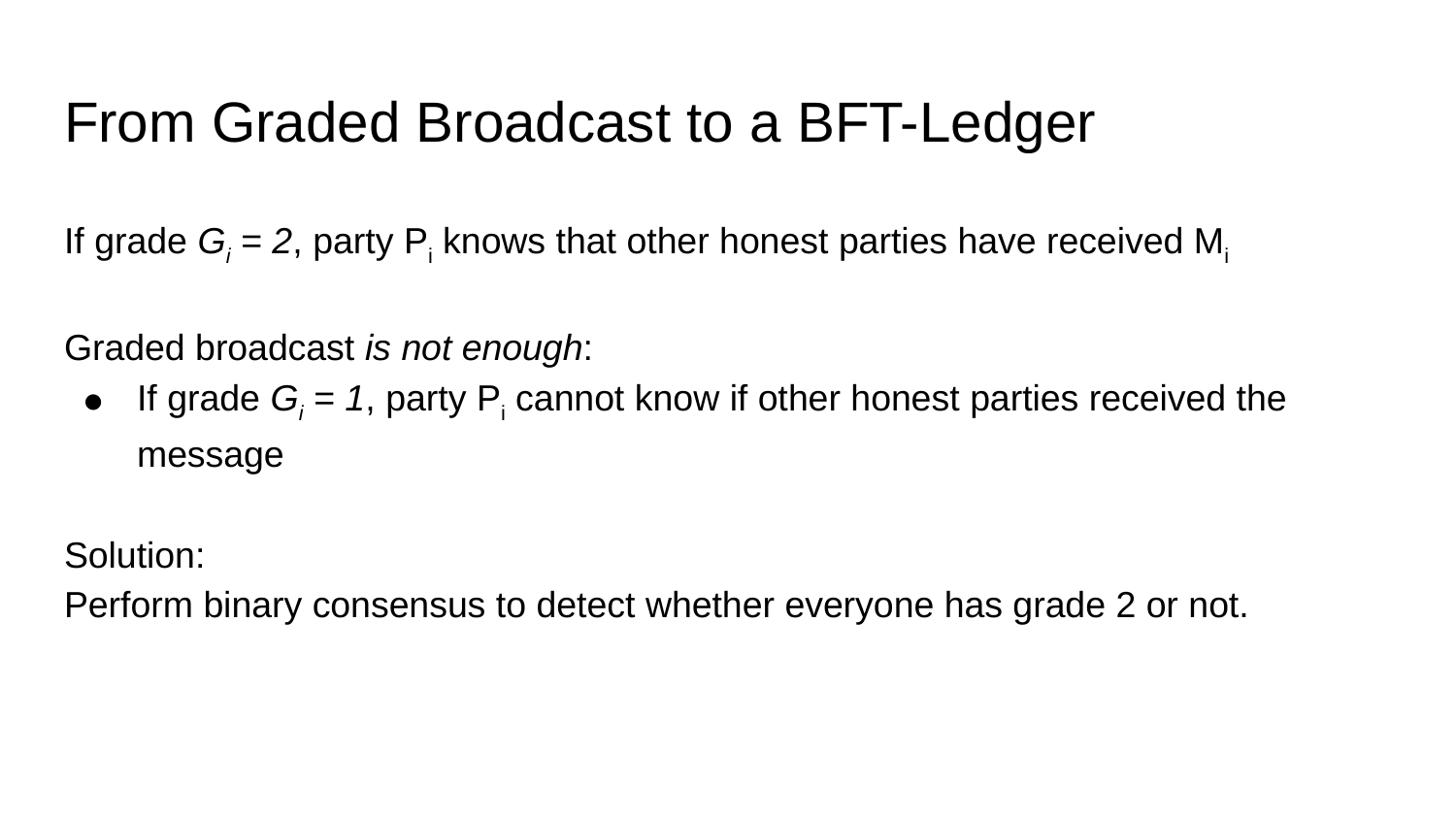

# From Graded Broadcast to a BFT-Ledger
If grade Gi = 2, party Pi knows that other honest parties have received Mi

Graded broadcast is not enough:
If grade Gi = 1, party Pi cannot know if other honest parties received the message

Solution:
Perform binary consensus to detect whether everyone has grade 2 or not.